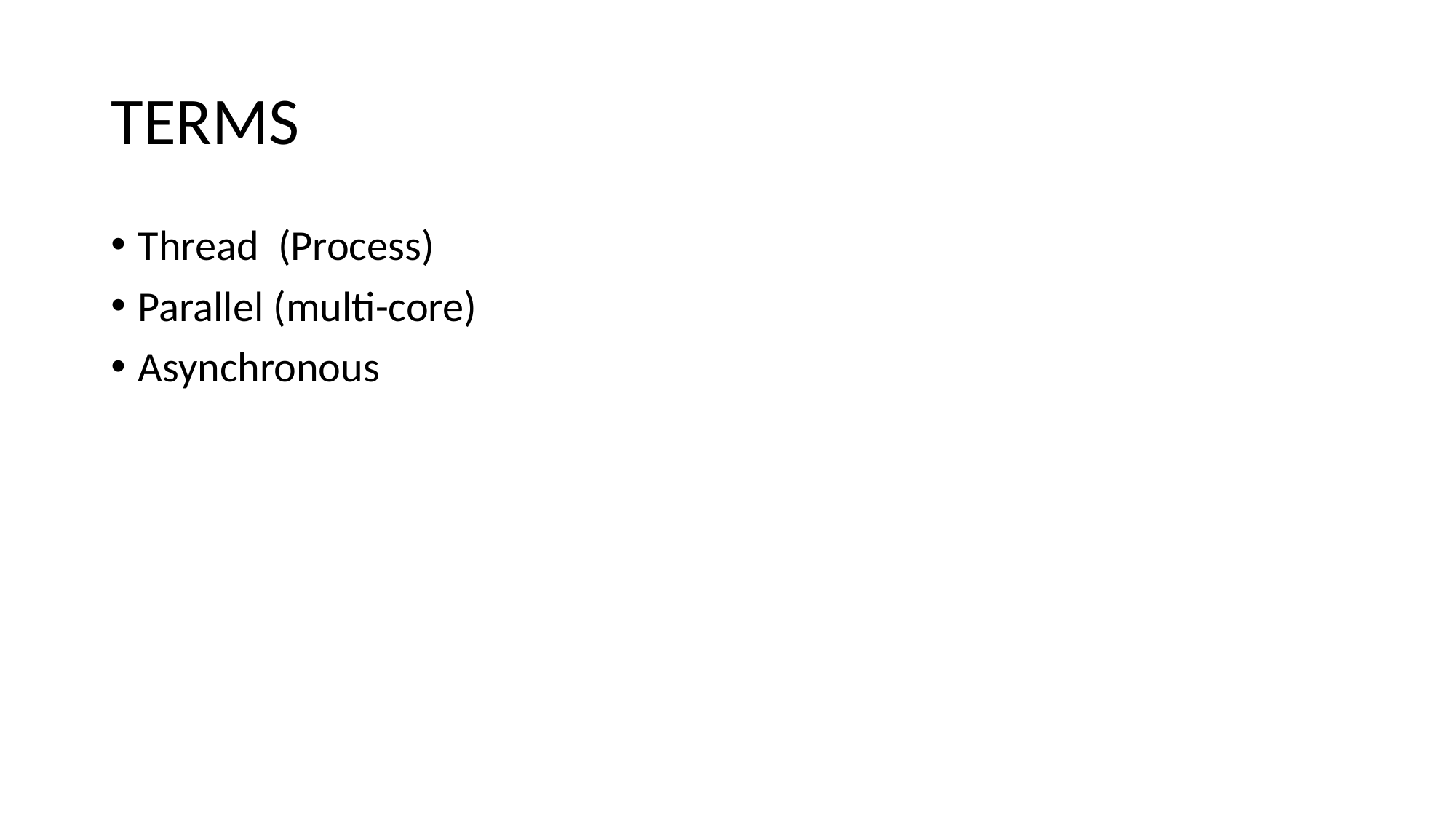

# TERMS
Thread  (Process)
Parallel (multi-core)
Asynchronous